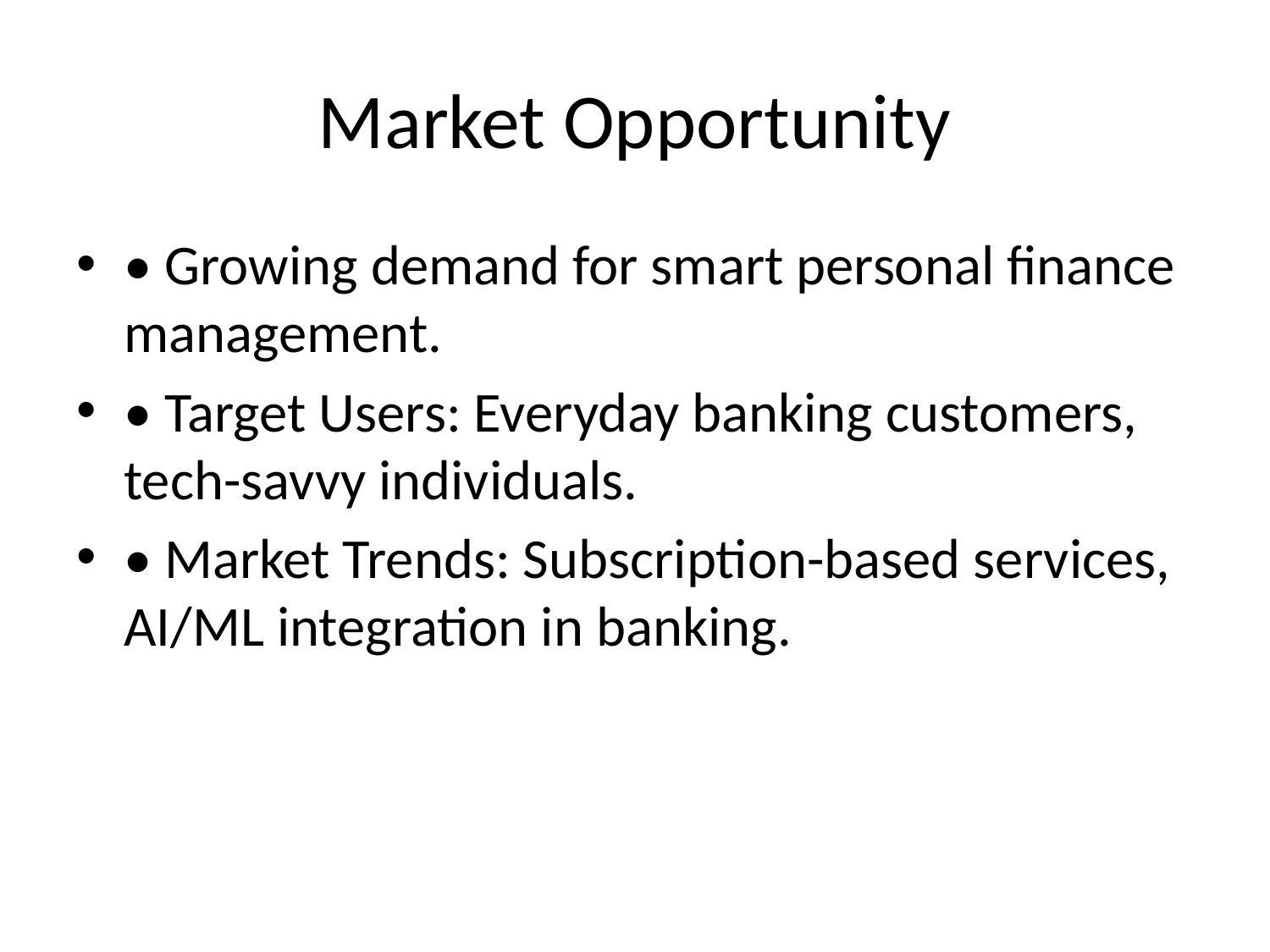

# Market Opportunity
• Growing demand for smart personal finance management.
• Target Users: Everyday banking customers, tech-savvy individuals.
• Market Trends: Subscription-based services, AI/ML integration in banking.